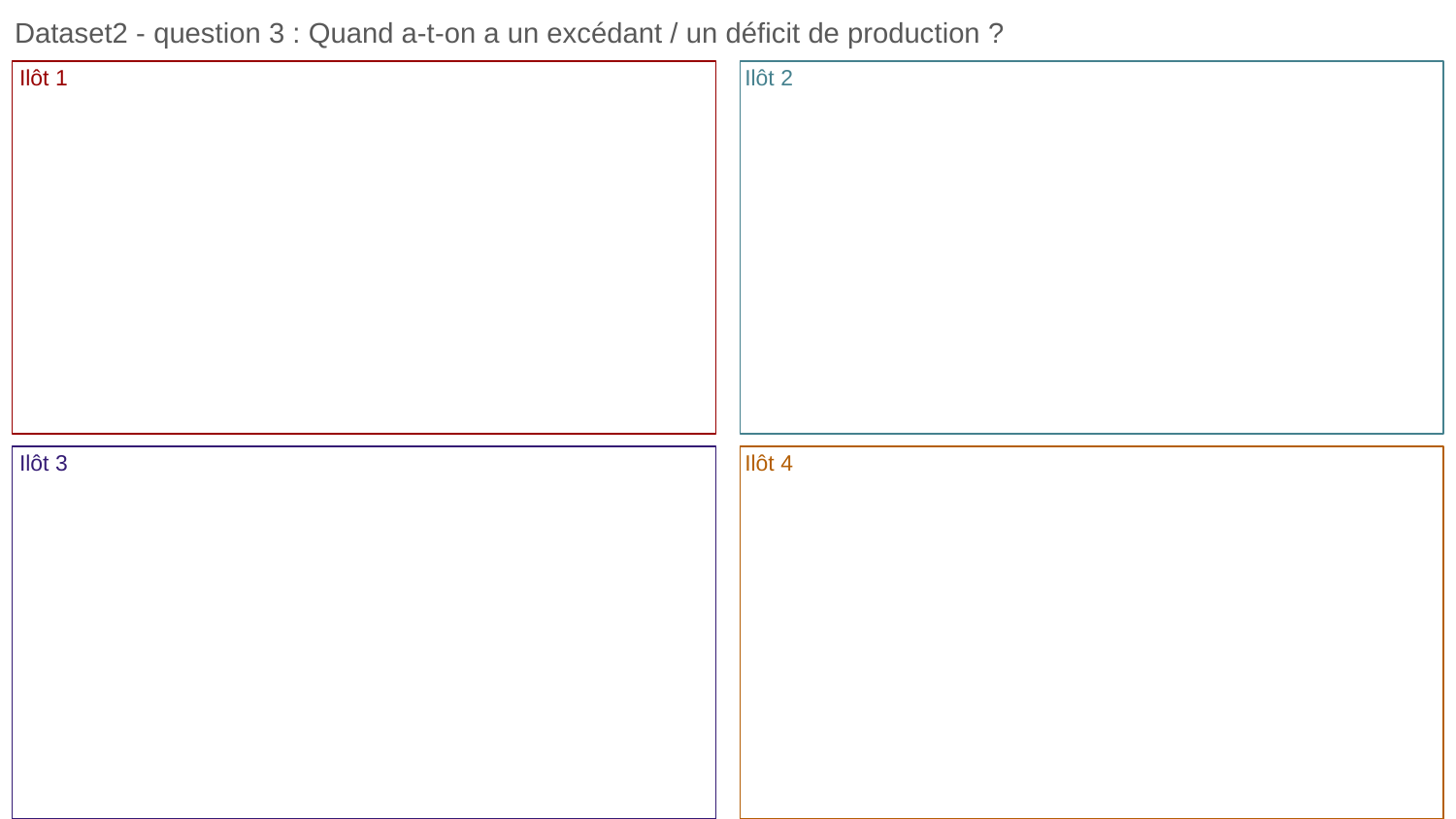

Dataset2 - question 3 : Quand a-t-on a un excédant / un déficit de production ?
Ilôt 1
Ilôt 2

Ilôt 3
Ilôt 4